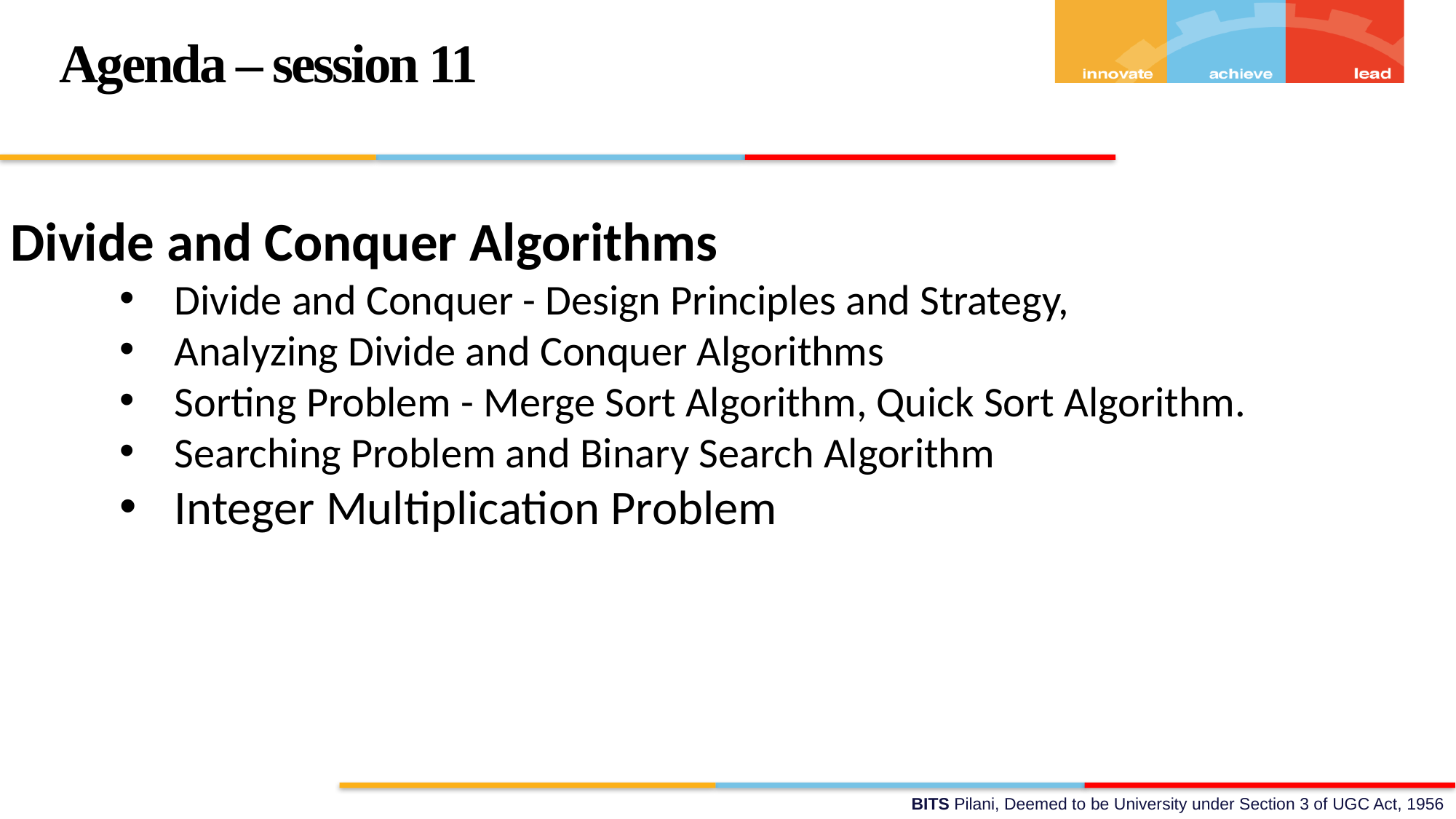

Agenda – session 11
Divide and Conquer Algorithms
Divide and Conquer - Design Principles and Strategy,
Analyzing Divide and Conquer Algorithms
Sorting Problem - Merge Sort Algorithm, Quick Sort Algorithm.
Searching Problem and Binary Search Algorithm
Integer Multiplication Problem